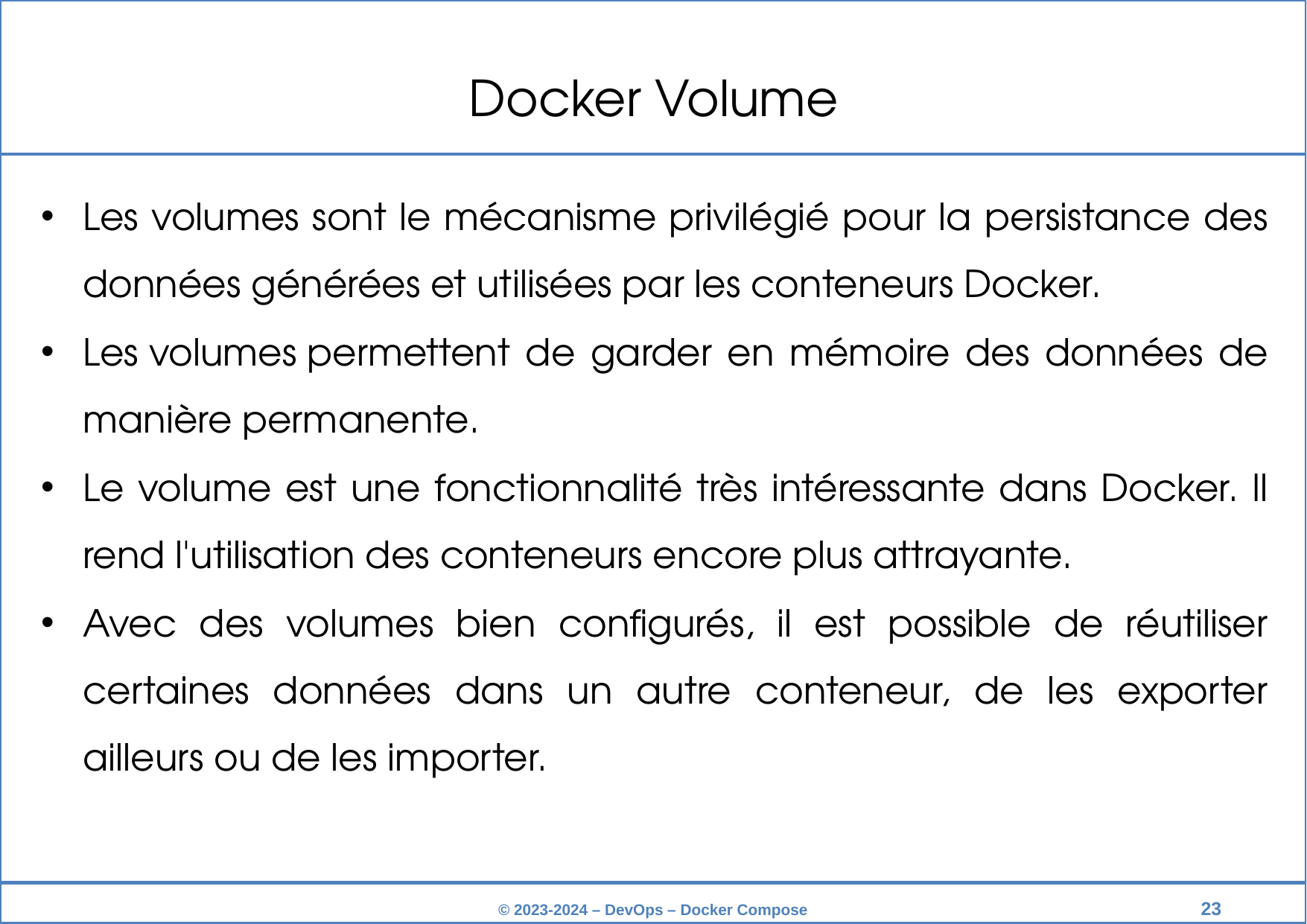

Docker Volume
Les volumes sont le mécanisme privilégié pour la persistance des données générées et utilisées par les conteneurs Docker.
Les volumes permettent de garder en mémoire des données de manière permanente.
Le volume est une fonctionnalité très intéressante dans Docker. Il rend l'utilisation des conteneurs encore plus attrayante.
Avec des volumes bien configurés, il est possible de réutiliser certaines données dans un autre conteneur, de les exporter ailleurs ou de les importer.
23